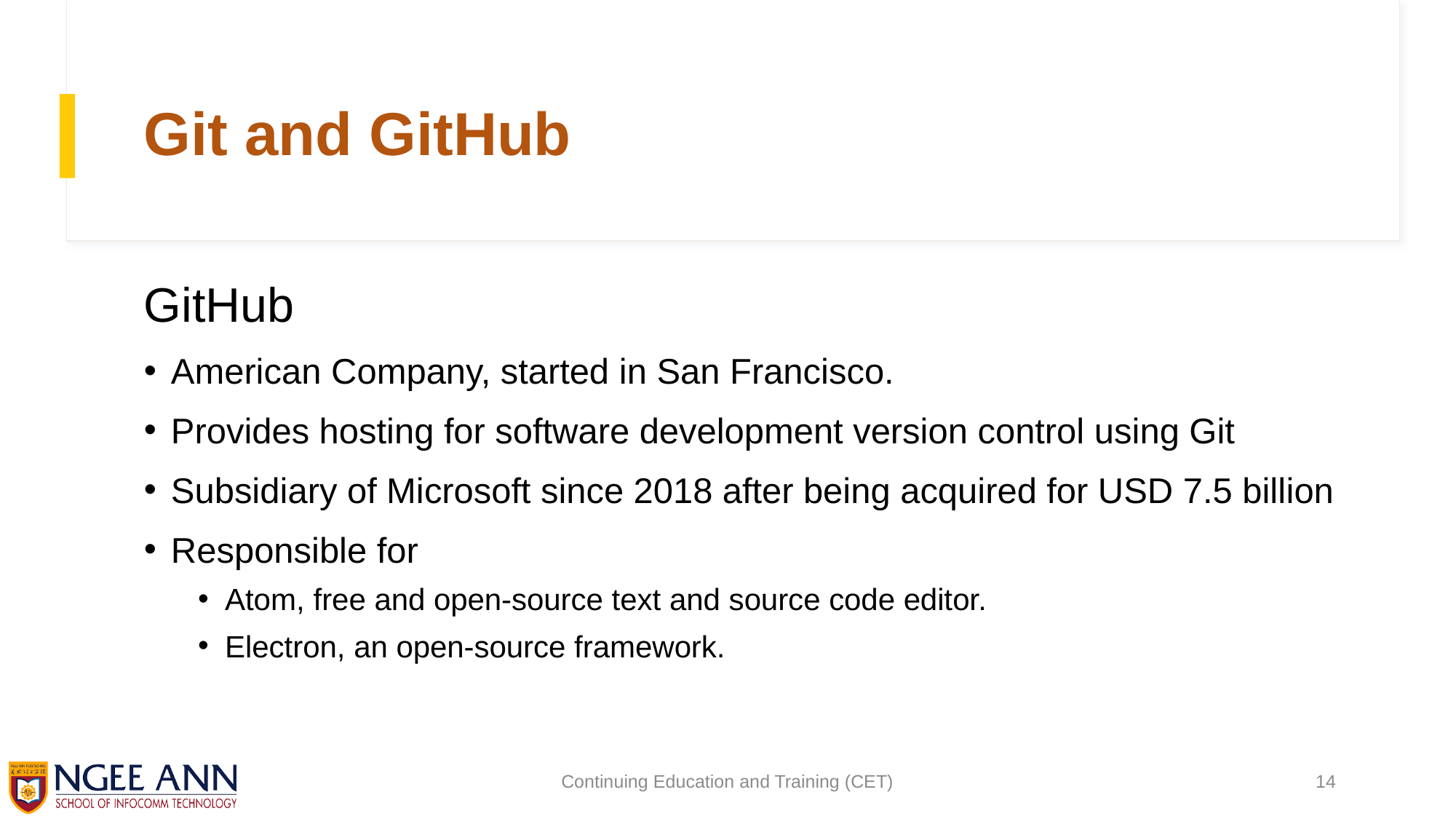

# Git and GitHub
GitHub
American Company, started in San Francisco.
Provides hosting for software development version control using Git
Subsidiary of Microsoft since 2018 after being acquired for USD 7.5 billion
Responsible for
Atom, free and open-source text and source code editor.
Electron, an open-source framework.

Continuing Education and Training (CET)
14